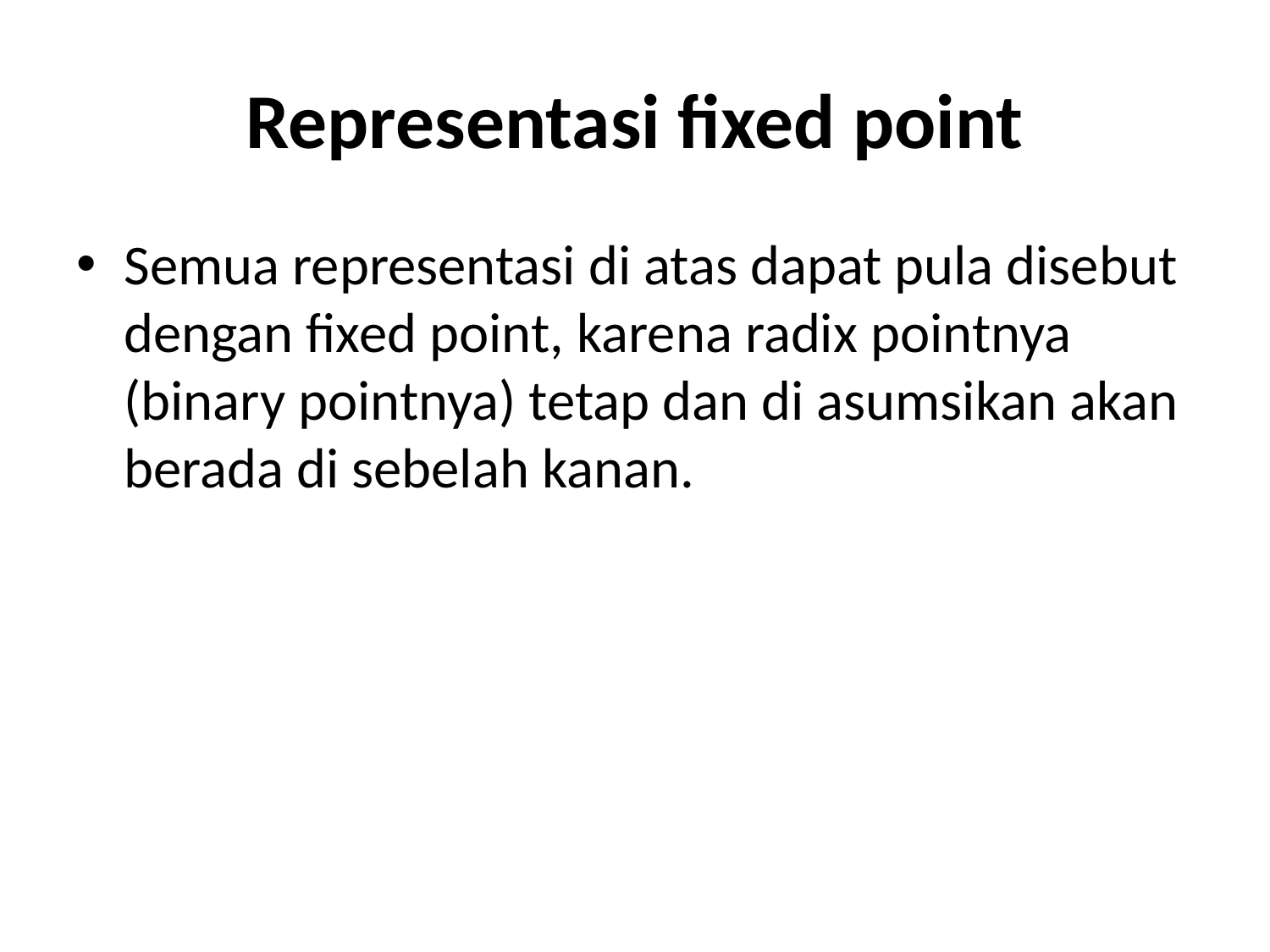

# Representasi fixed point
Semua representasi di atas dapat pula disebut dengan fixed point, karena radix pointnya (binary pointnya) tetap dan di asumsikan akan berada di sebelah kanan.